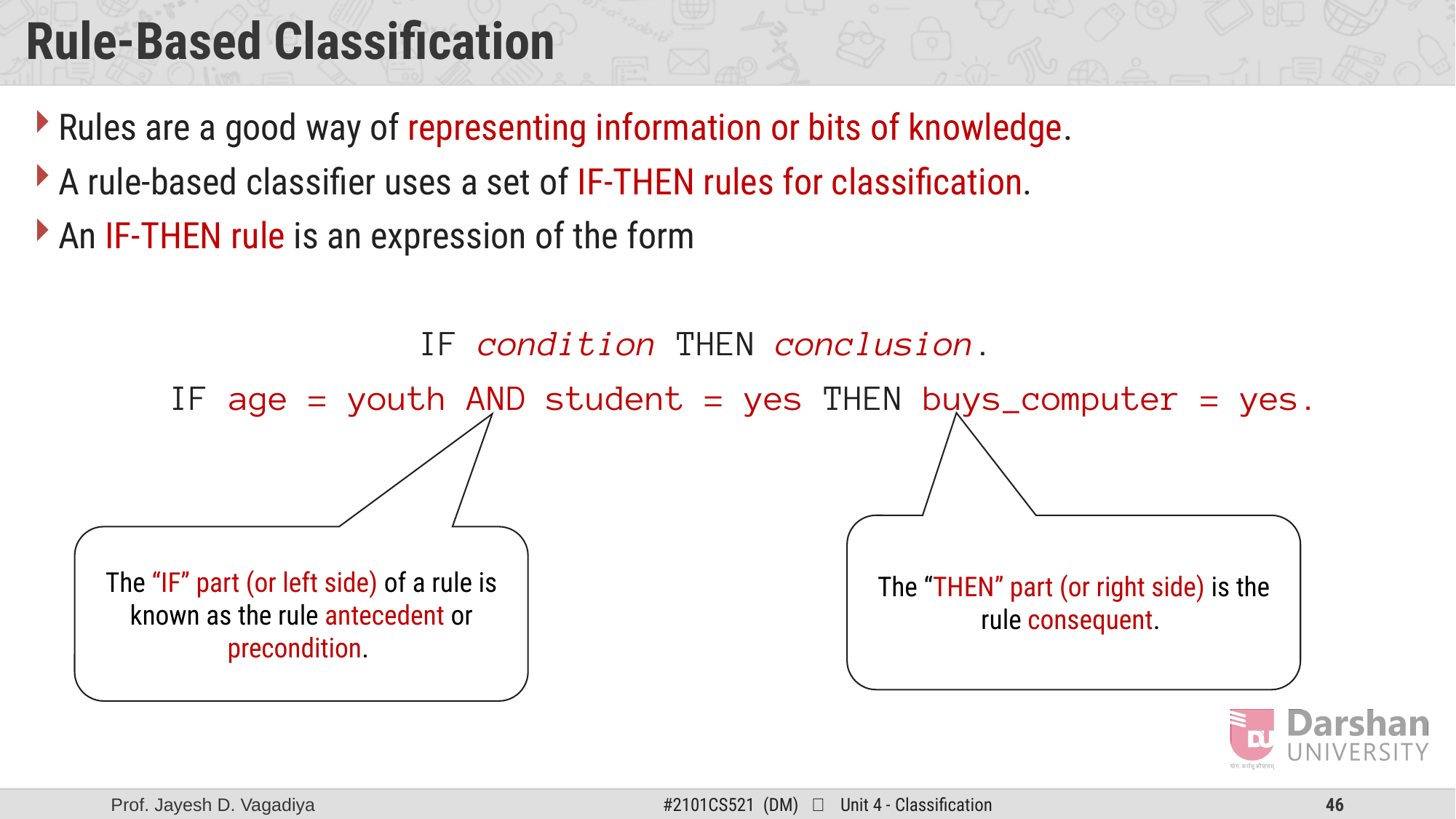

# Rule-Based Classification
Rules are a good way of representing information or bits of knowledge.
A rule-based classifier uses a set of IF-THEN rules for classification.
An IF-THEN rule is an expression of the form

IF condition THEN conclusion.
IF age = youth AND student = yes THEN buys_computer = yes.
The “THEN” part (or right side) is the rule consequent.
The “IF” part (or left side) of a rule is known as the rule antecedent or precondition.